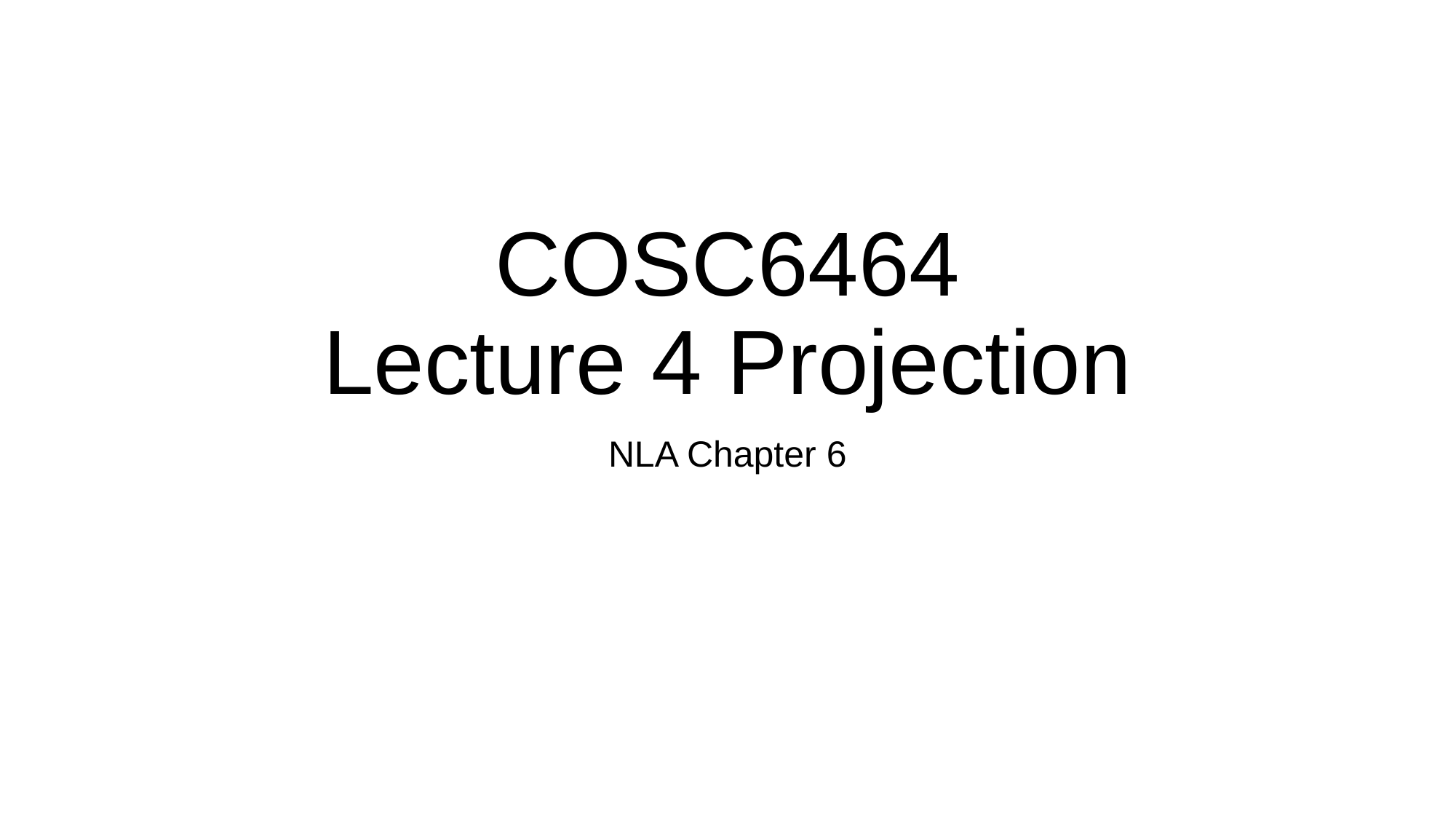

# COSC6464 Lecture 4 Projection
NLA Chapter 6